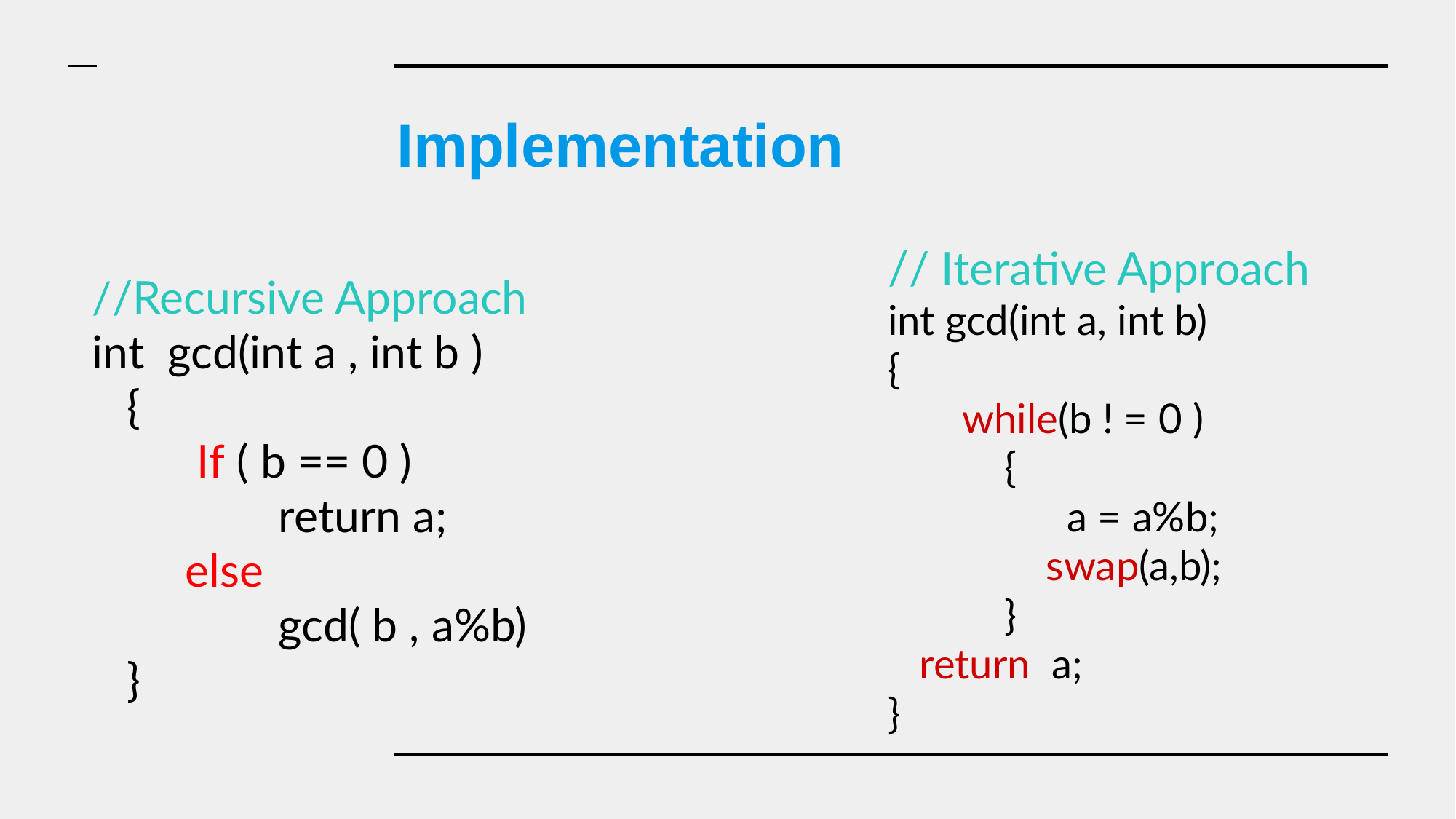

# Implementation
// Iterative Approach
int gcd(int a, int b)
{
       while(b ! = 0 )
           {
                 a = a%b;
               swap(a,b);
           }
   return  a;
}
//Recursive Approach
int  gcd(int a , int b )
   {
         If ( b == 0 )
                return a;
        else
                gcd( b , a%b)
   }